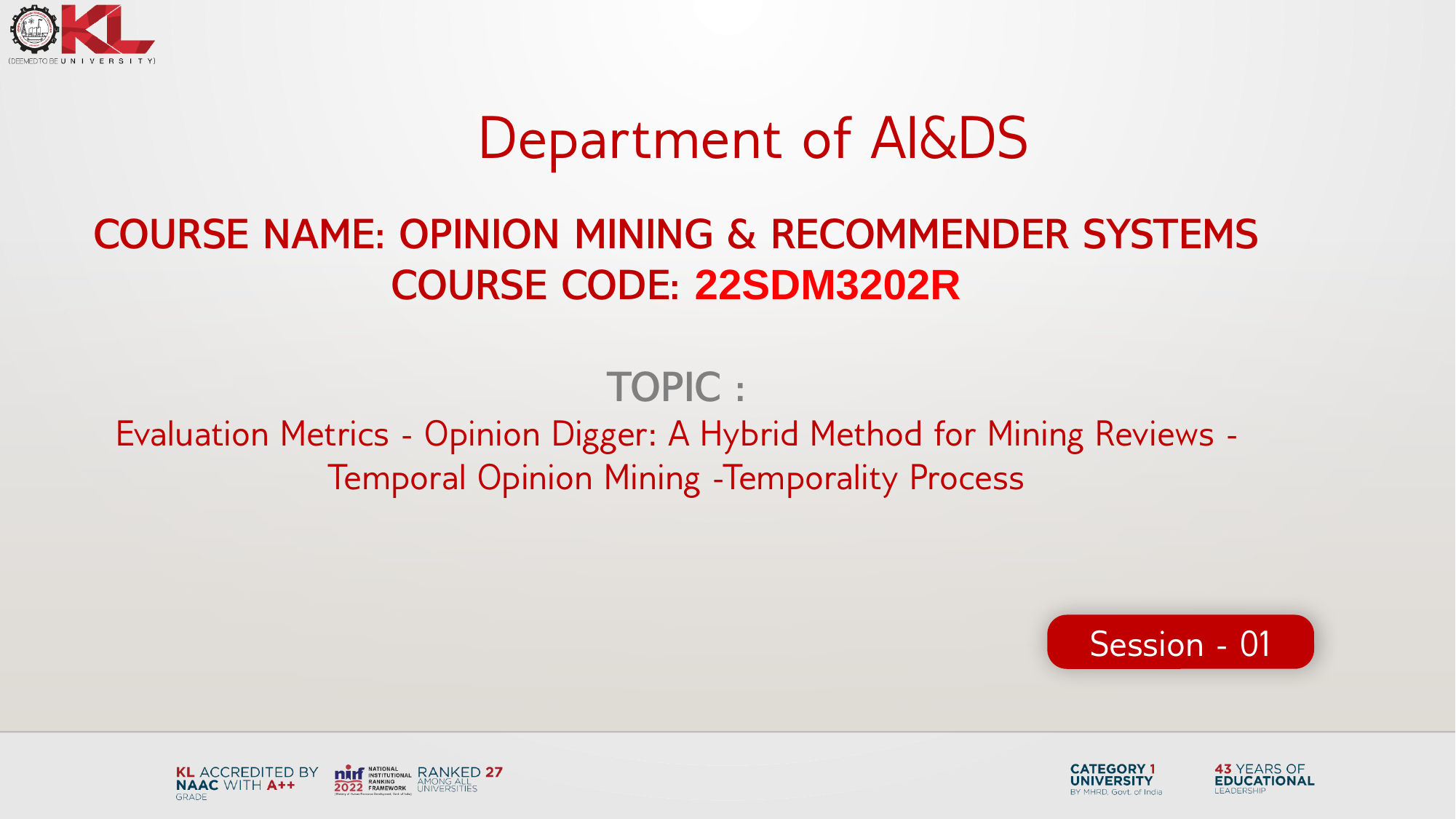

Department of AI&DS
COURSE NAME: OPINION MINING & RECOMMENDeR SYSTEMS
COURSE CODE: 22SDM3202R

TOPIC :
Evaluation Metrics - Opinion Digger: A Hybrid Method for Mining Reviews -Temporal Opinion Mining -Temporality Process
Session - 01